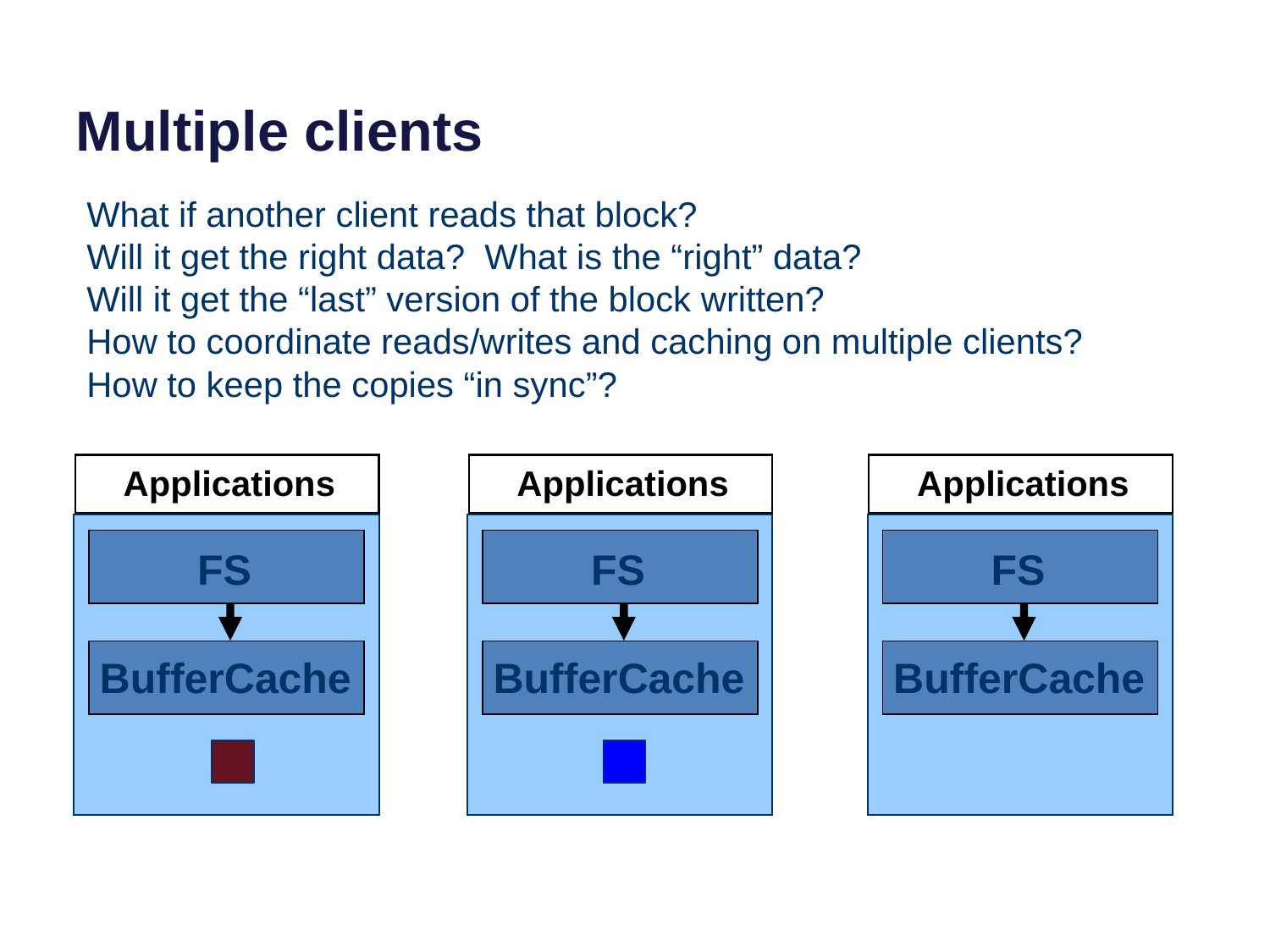

# Multiple clients
What if another client reads that block?
Will it get the right data?  What is the “right” data?
Will it get the “last” version of the block written?
How to coordinate reads/writes and caching on multiple clients?
How to keep the copies “in sync”?

Applications

Applications

Applications

FS
FS
FS

BufferCache
BufferCache
BufferCache